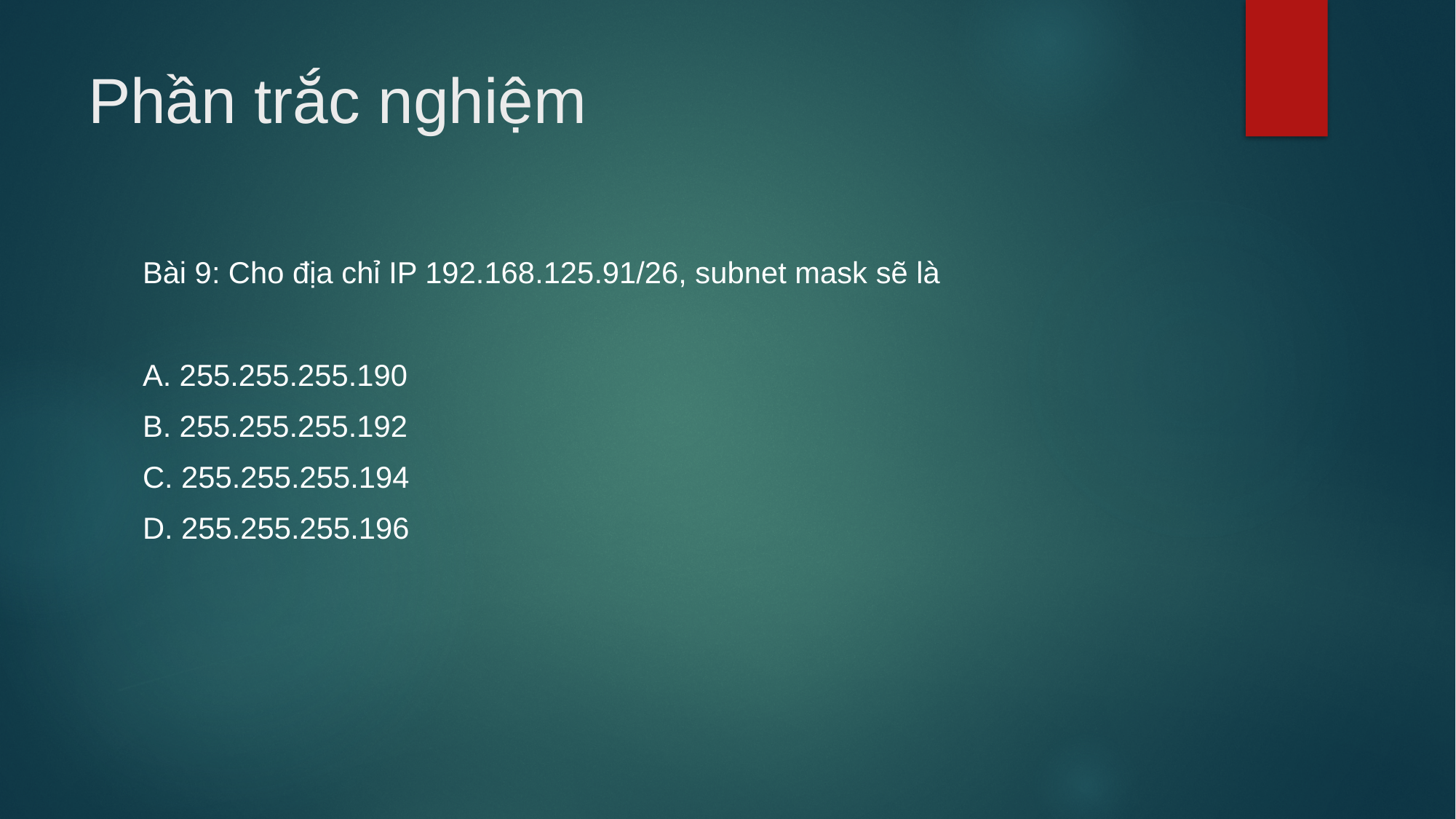

# Phần trắc nghiệm
Bài 9: Cho địa chỉ IP 192.168.125.91/26, subnet mask sẽ là

A. 255.255.255.190
B. 255.255.255.192
C. 255.255.255.194
D. 255.255.255.196